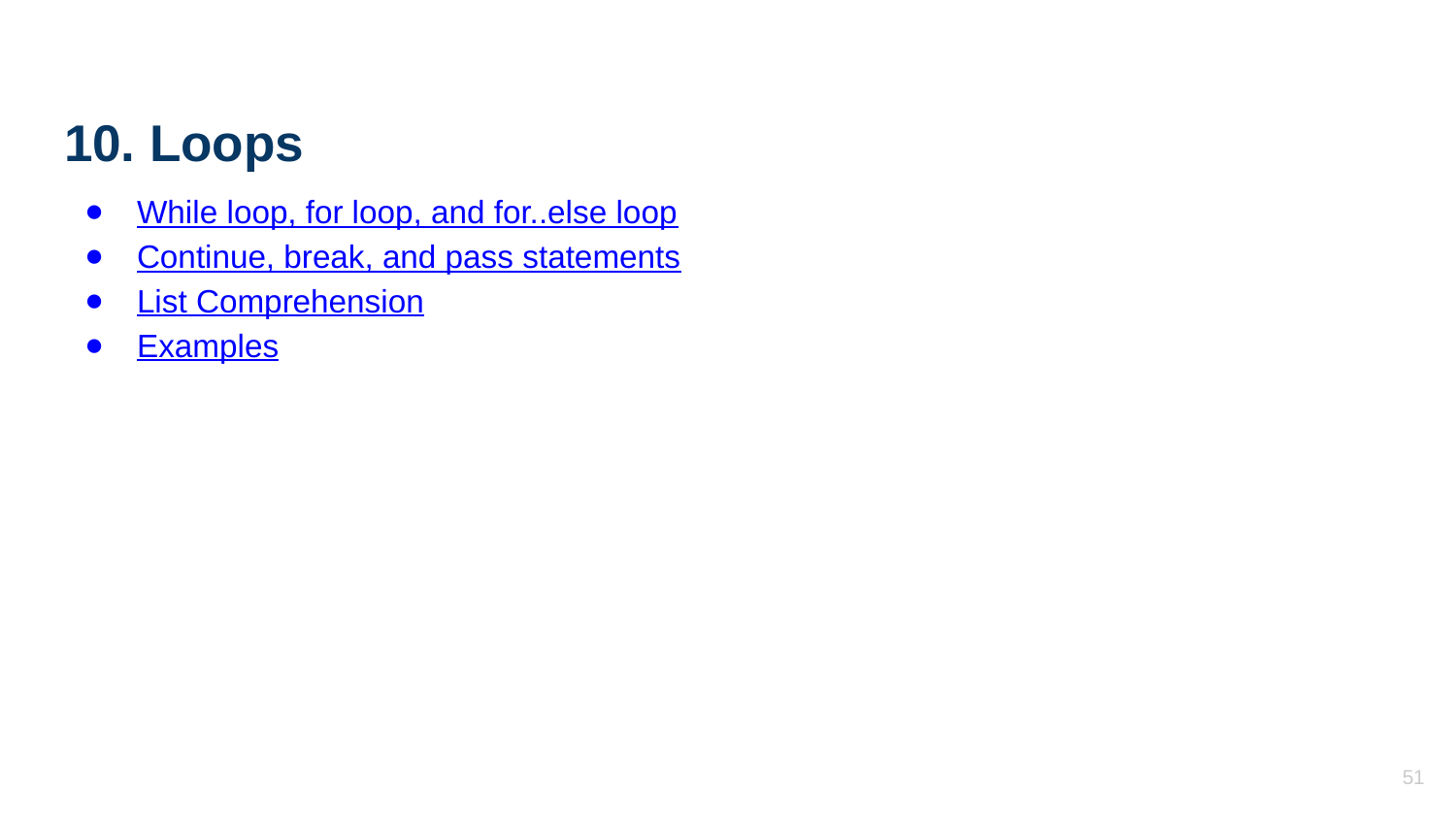

# 10. Loops
While loop, for loop, and for..else loop
Continue, break, and pass statements
List Comprehension
Examples
51